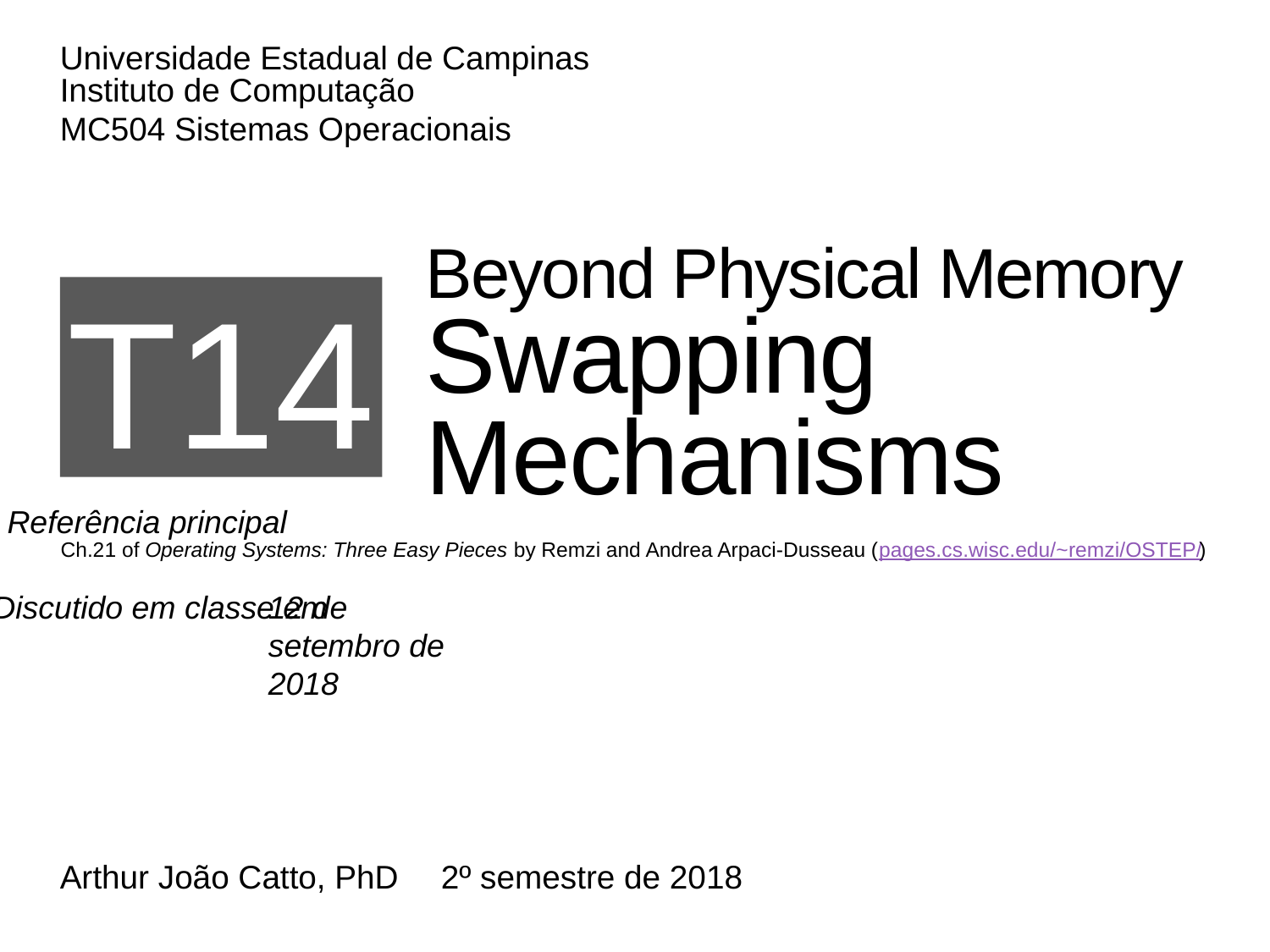

# Beyond Physical Memory Swapping Mechanisms
T14
Ch.21 of Operating Systems: Three Easy Pieces by Remzi and Andrea Arpaci-Dusseau (pages.cs.wisc.edu/~remzi/OSTEP/)
12 de setembro de 2018